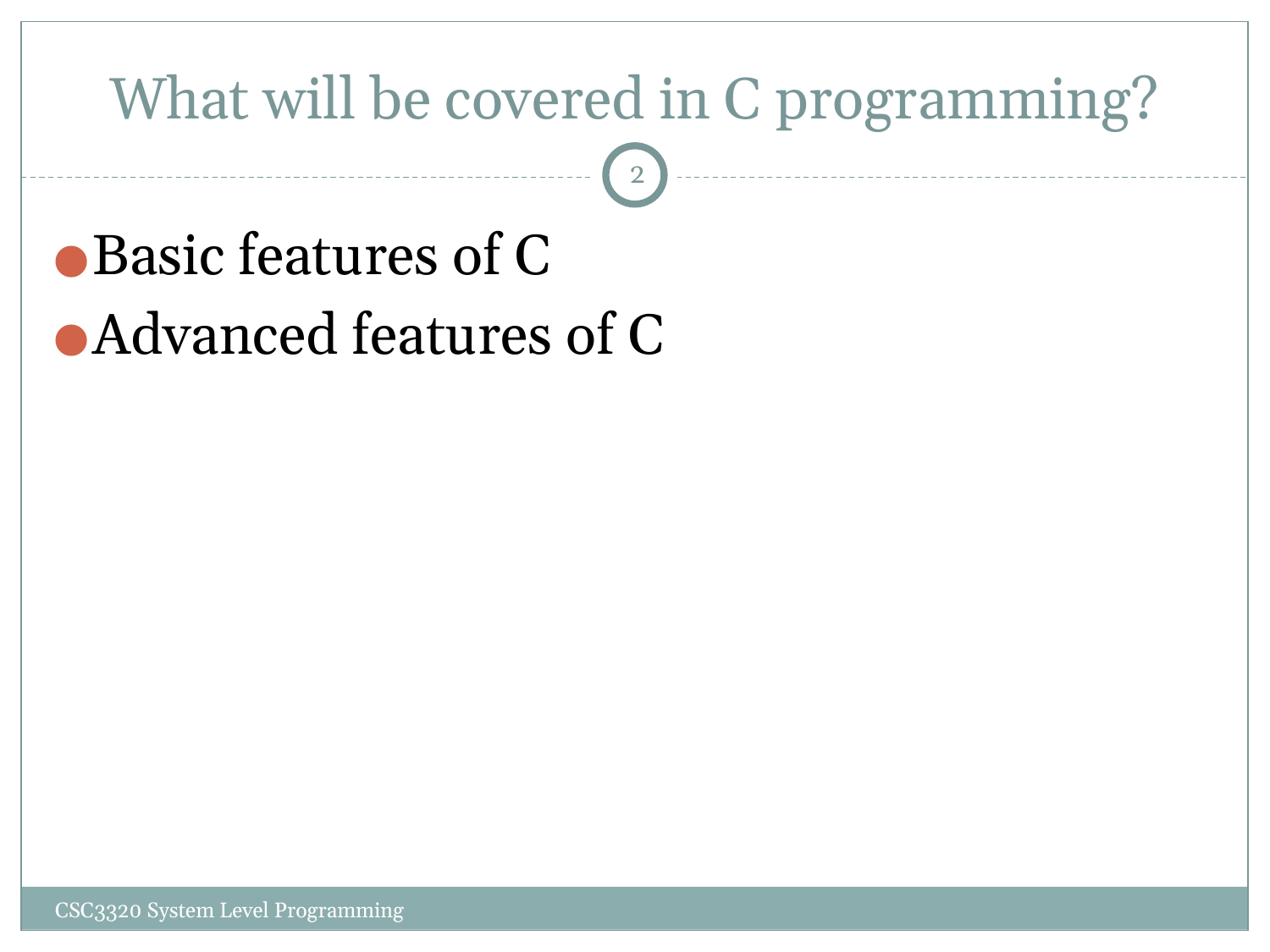

# What will be covered in C programming?
2
Basic features of C
Advanced features of C
CSC3320 System Level Programming